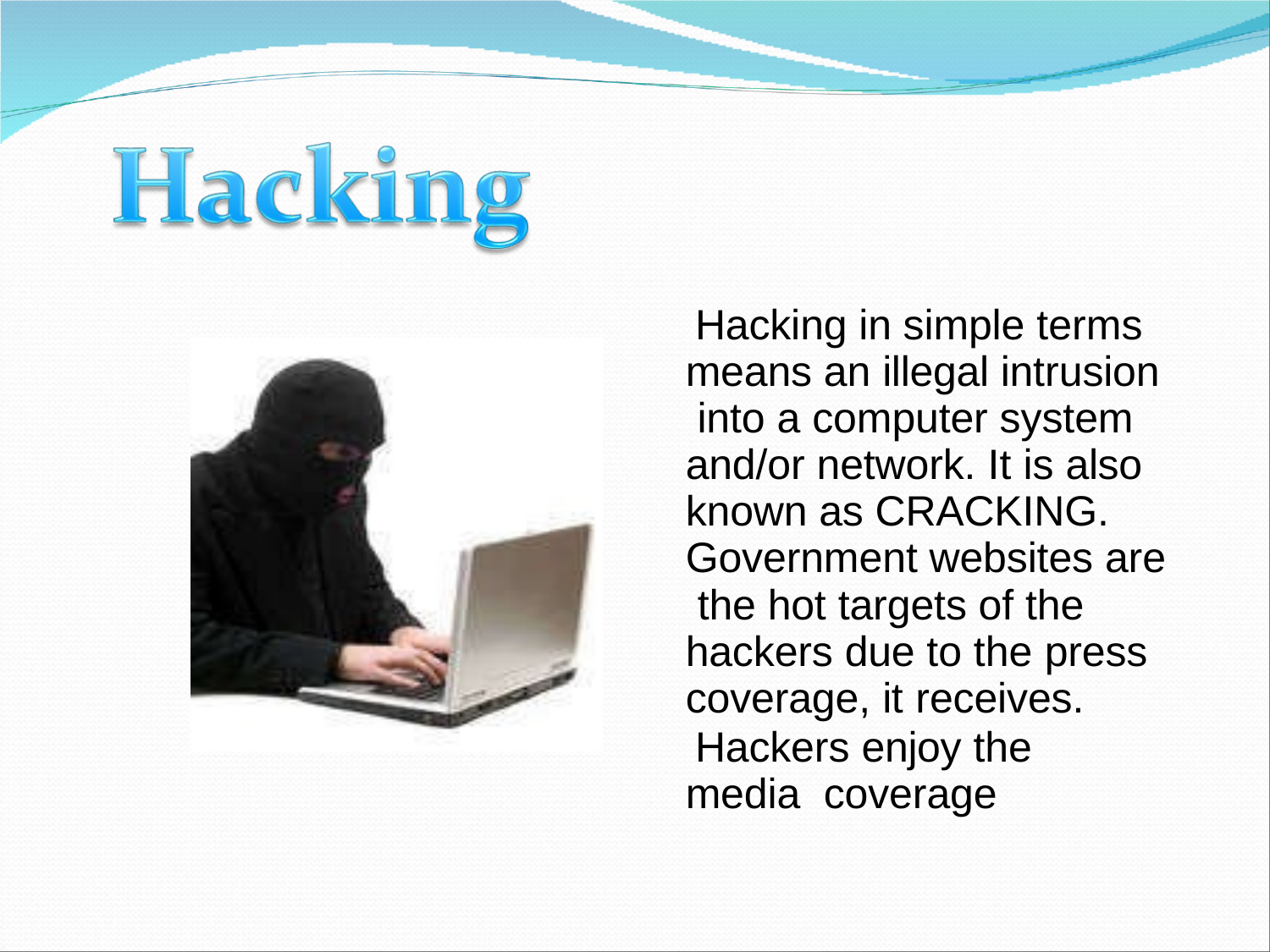

Hacking in simple terms  means an illegal intrusion  into a computer system  and/or network. It is also  known as CRACKING.  Government websites are  the hot targets of the  hackers due to the press  coverage, it receives.
Hackers enjoy the media  coverage.